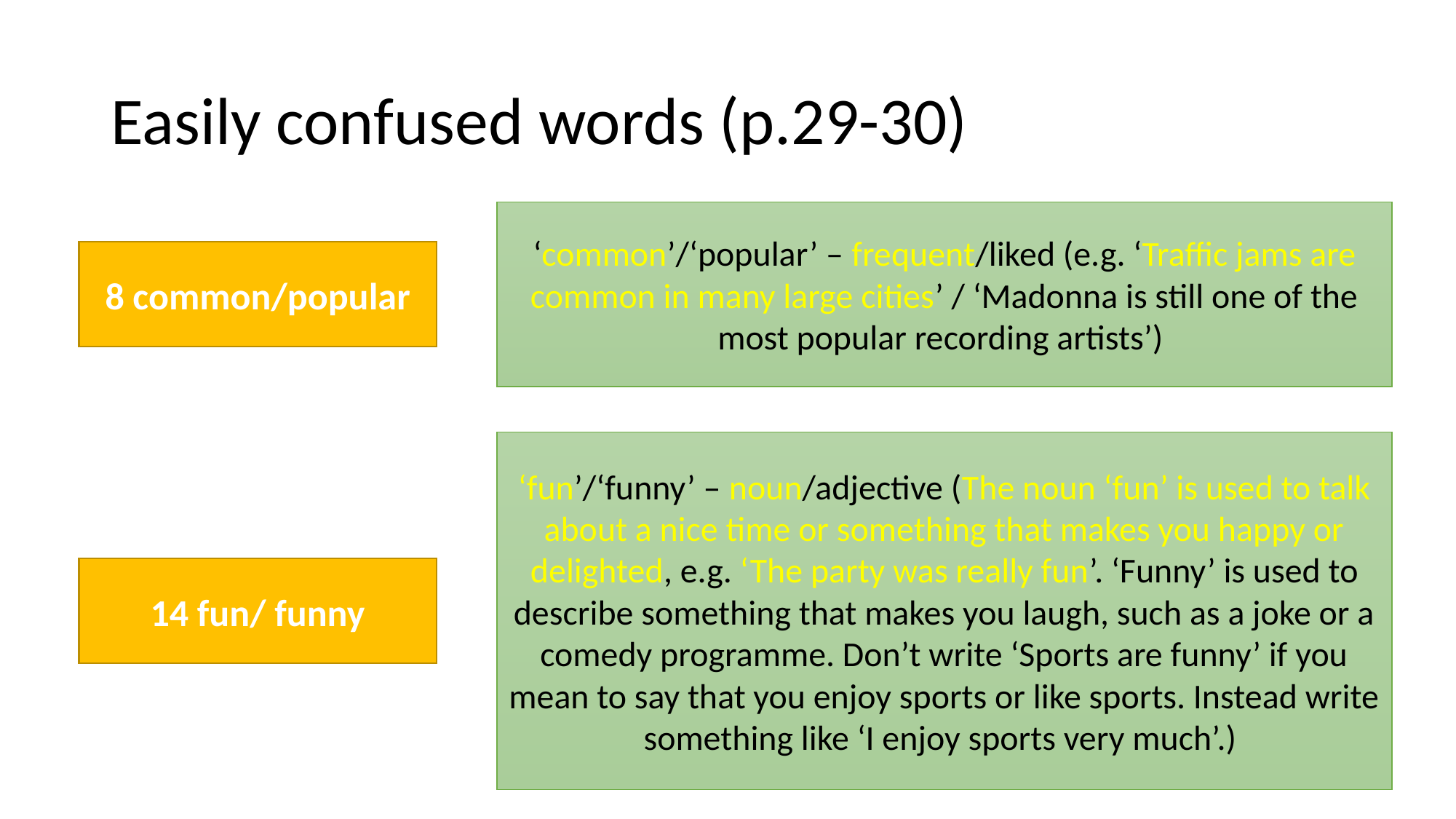

# Easily confused words (p.29-30)
‘common’/‘popular’ – frequent/liked (e.g. ‘Traffic jams are common in many large cities’ / ‘Madonna is still one of the most popular recording artists’)
8 common/popular
‘fun’/‘funny’ – noun/adjective (The noun ‘fun’ is used to talk about a nice time or something that makes you happy or delighted, e.g. ‘The party was really fun’. ‘Funny’ is used to describe something that makes you laugh, such as a joke or a comedy programme. Don’t write ‘Sports are funny’ if you mean to say that you enjoy sports or like sports. Instead write something like ‘I enjoy sports very much’.)
14 fun/ funny